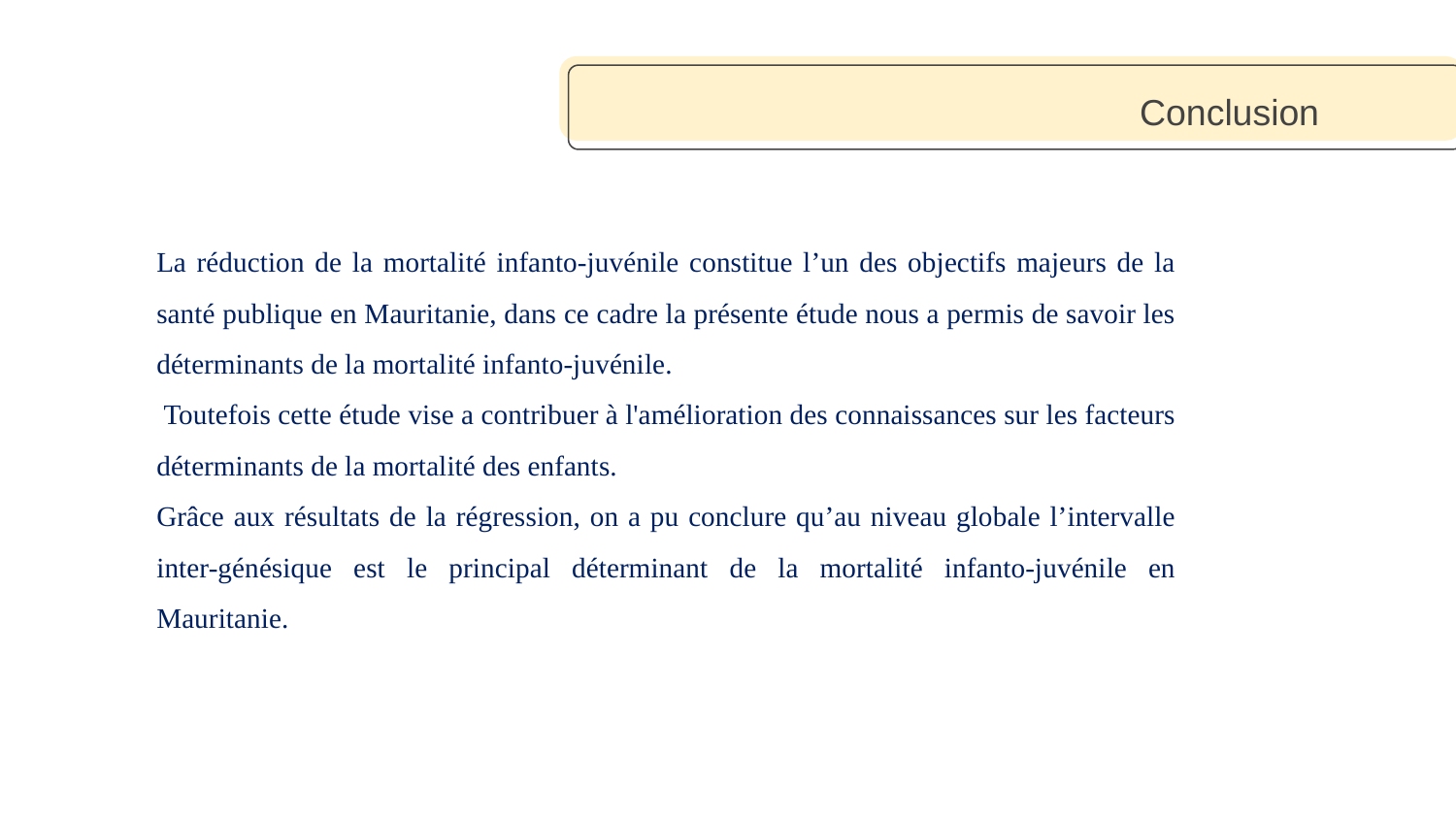

Conclusion
La réduction de la mortalité infanto-juvénile constitue l’un des objectifs majeurs de la santé publique en Mauritanie, dans ce cadre la présente étude nous a permis de savoir les déterminants de la mortalité infanto-juvénile.
 Toutefois cette étude vise a contribuer à l'amélioration des connaissances sur les facteurs déterminants de la mortalité des enfants.
Grâce aux résultats de la régression, on a pu conclure qu’au niveau globale l’intervalle inter-génésique est le principal déterminant de la mortalité infanto-juvénile en Mauritanie.